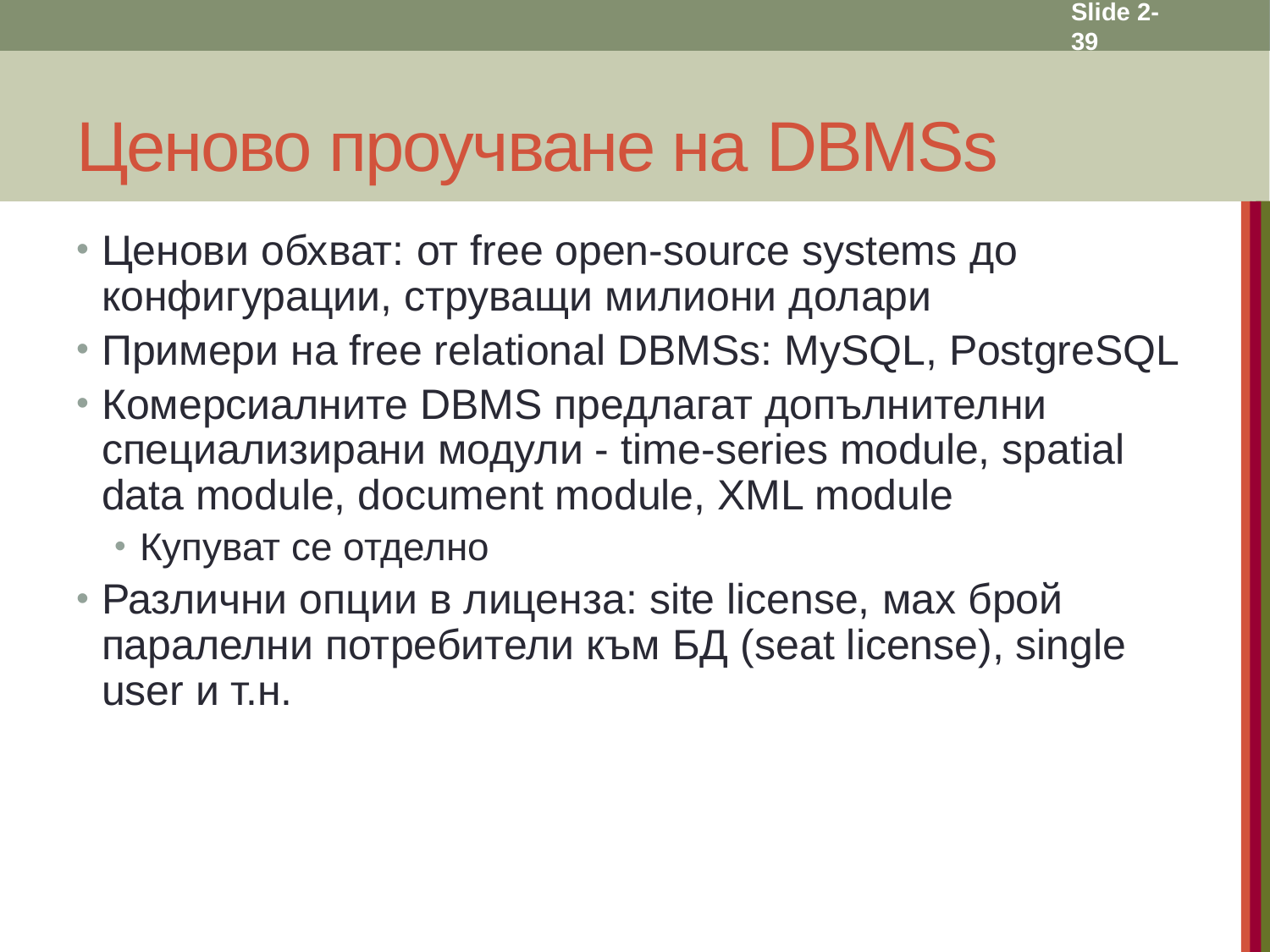

Slide 2- 39
# Ценово проучване на DBMSs
Ценови обхват: от free open-source systems до конфигурации, струващи милиони долари
Примери на free relational DBMSs: MySQL, PostgreSQL
Комерсиалните DBMS предлагат допълнителни специализирани модули - time-series module, spatial data module, document module, XML module
Купуват се отделно
Различни опции в лиценза: site license, мах брой паралелни потребители към БД (seat license), single user и т.н.